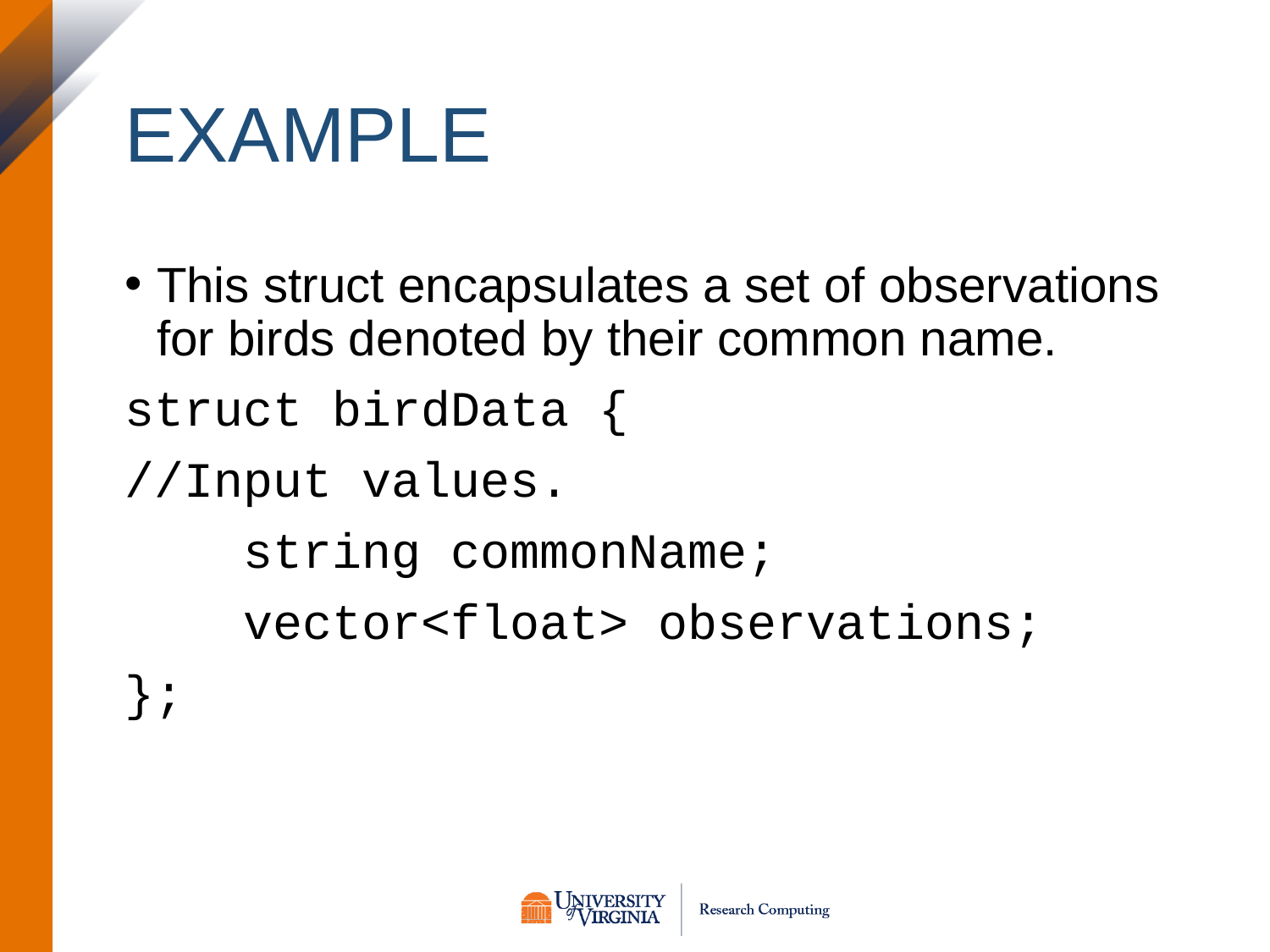

# Example
This struct encapsulates a set of observations for birds denoted by their common name.
struct birdData {
//Input values.
    string commonName;
    vector<float> observations;
};